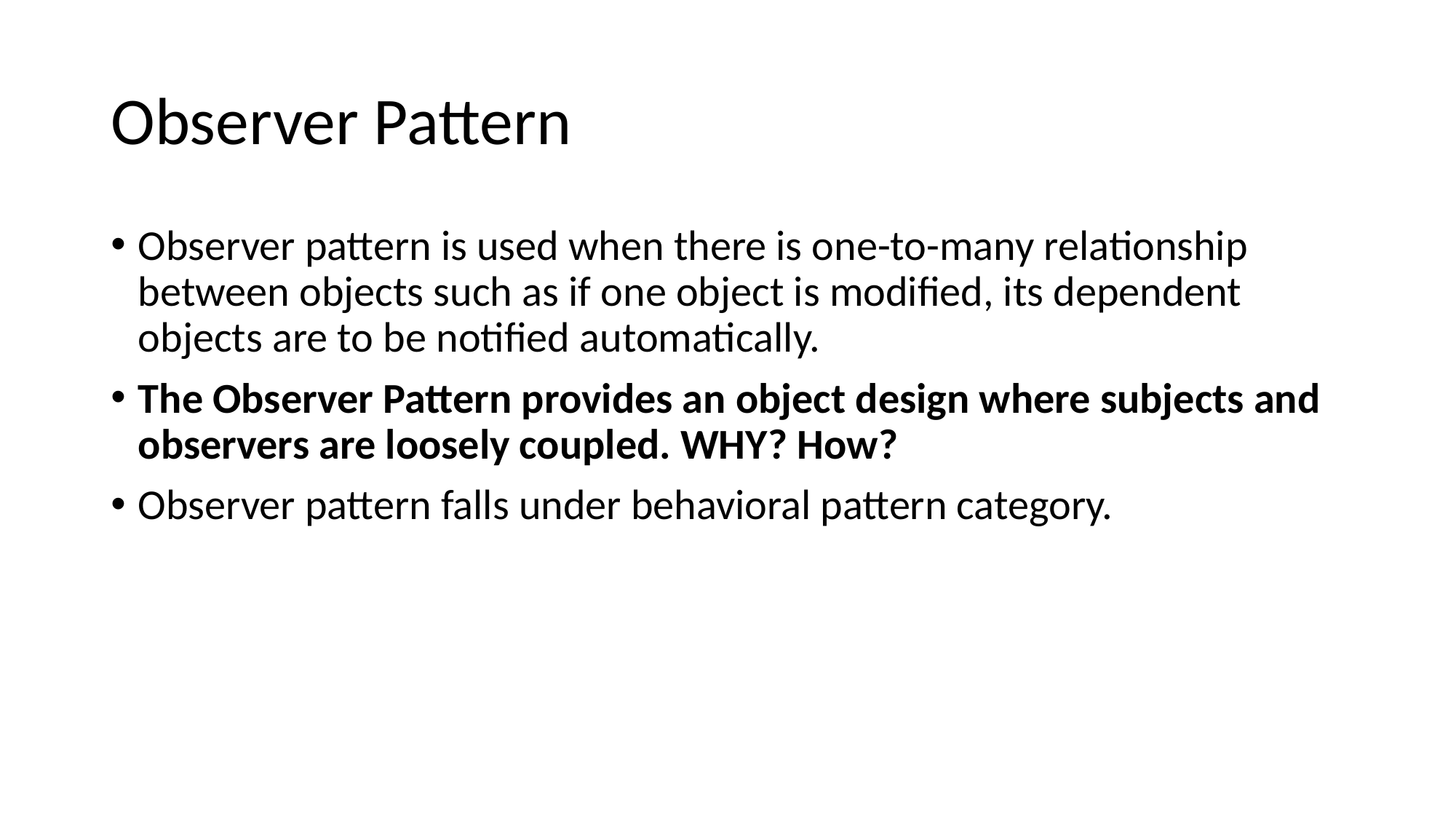

# Observer Pattern
Observer pattern is used when there is one-to-many relationship between objects such as if one object is modified, its dependent objects are to be notified automatically.
The Observer Pattern provides an object design where subjects and observers are loosely coupled. WHY? How?
Observer pattern falls under behavioral pattern category.